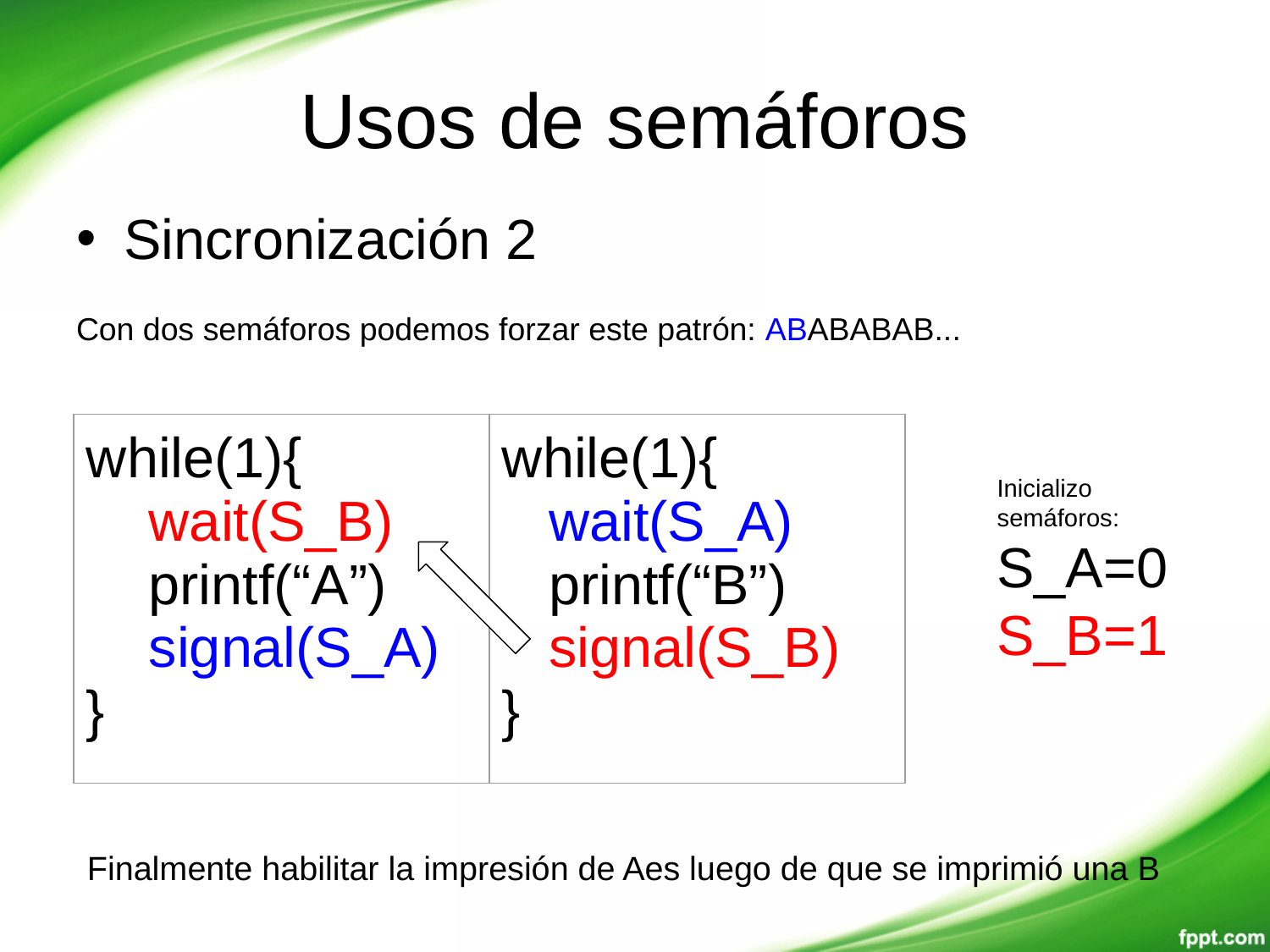

# Usos de semáforos
Sincronización 2

Con dos semáforos podemos forzar este patrón: ABABABAB...

| while(1){ wait(S\_B) printf(“A”) signal(S\_A) } | while(1){ wait(S\_A) printf(“B”) signal(S\_B) } |
| --- | --- |
Inicializo semáforos:
S_A=0
S_B=1

Finalmente habilitar la impresión de Aes luego de que se imprimió una B